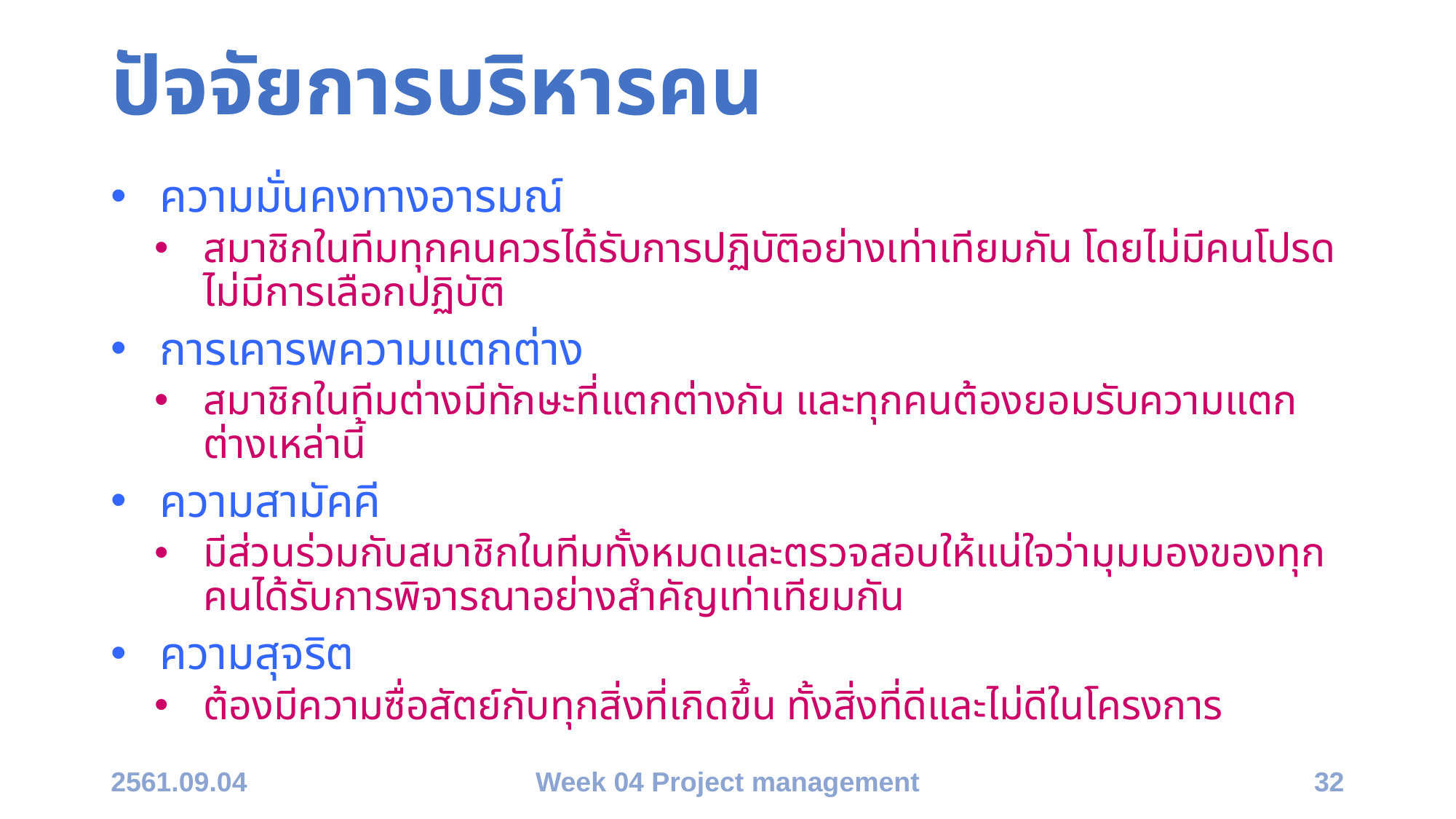

# ปัจจัยการบริหารคน
ความมั่นคงทางอารมณ์
สมาชิกในทีมทุกคนควรได้รับการปฏิบัติอย่างเท่าเทียมกัน โดยไม่มีคนโปรด ไม่มีการเลือกปฏิบัติ
การเคารพความแตกต่าง
สมาชิกในทีมต่างมีทักษะที่แตกต่างกัน และทุกคนต้องยอมรับความแตกต่างเหล่านี้
ความสามัคคี
มีส่วนร่วมกับสมาชิกในทีมทั้งหมดและตรวจสอบให้แน่ใจว่ามุมมองของทุกคนได้รับการพิจารณาอย่างสำคัญเท่าเทียมกัน
ความสุจริต
ต้องมีความซื่อสัตย์กับทุกสิ่งที่เกิดขึ้น ทั้งสิ่งที่ดีและไม่ดีในโครงการ
2561.09.04
Week 04 Project management
32